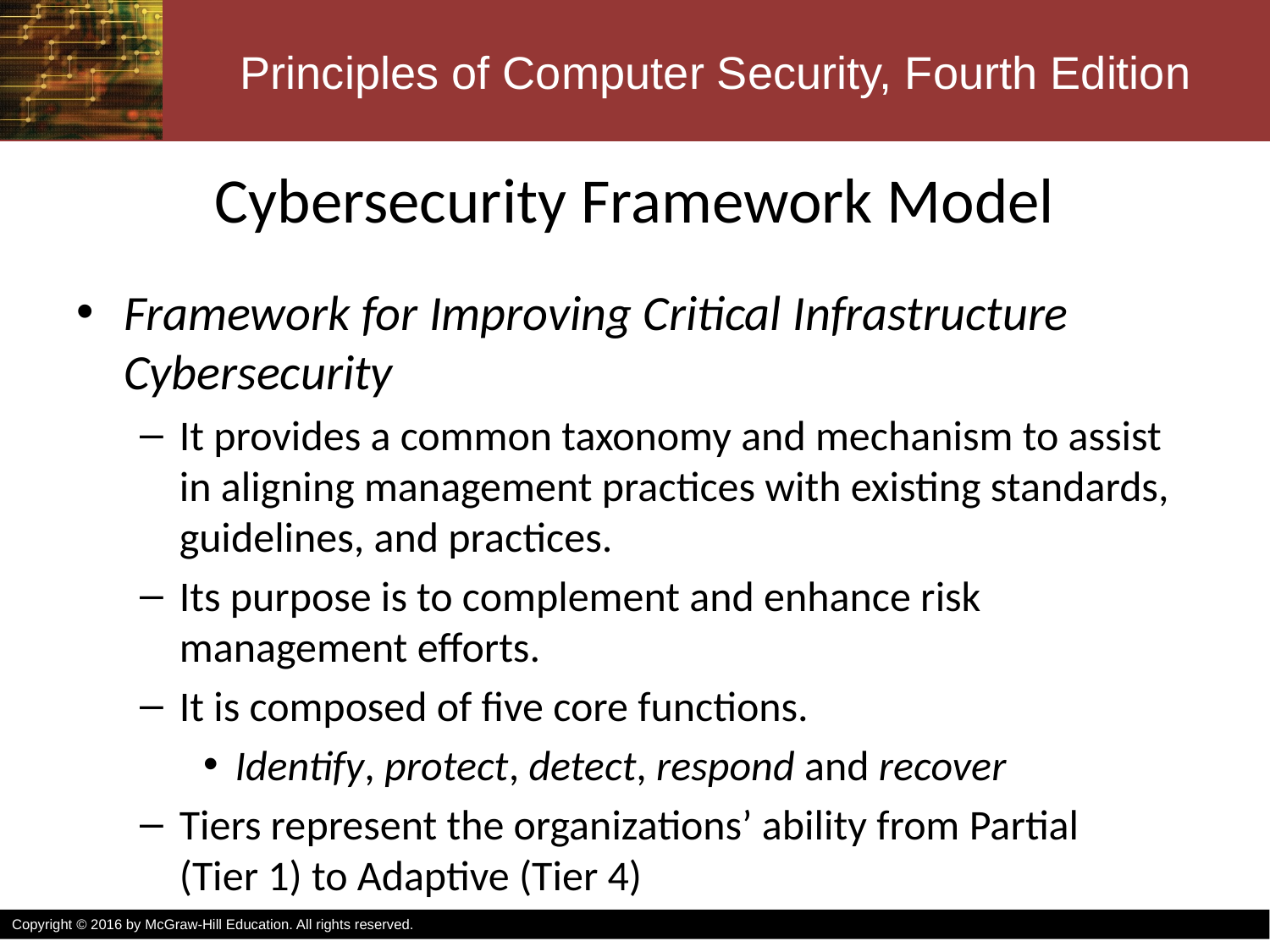

# Cybersecurity Framework Model
Framework for Improving Critical Infrastructure Cybersecurity
It provides a common taxonomy and mechanism to assist in aligning management practices with existing standards, guidelines, and practices.
Its purpose is to complement and enhance risk management efforts.
It is composed of five core functions.
Identify, protect, detect, respond and recover
Tiers represent the organizations’ ability from Partial
(Tier 1) to Adaptive (Tier 4)